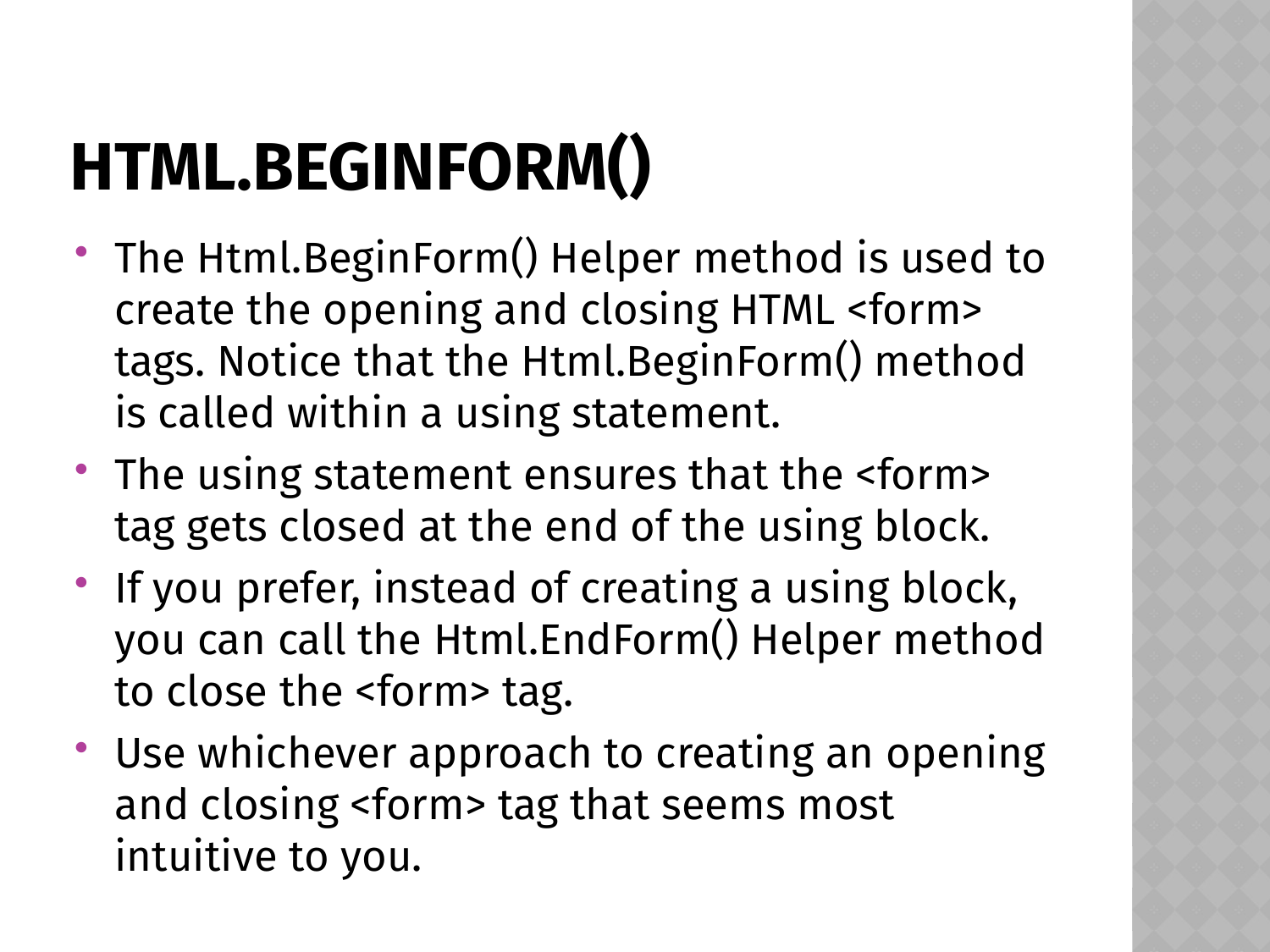

# Html.BeginForm()
The Html.BeginForm() Helper method is used to create the opening and closing HTML <form> tags. Notice that the Html.BeginForm() method is called within a using statement.
The using statement ensures that the <form> tag gets closed at the end of the using block.
If you prefer, instead of creating a using block, you can call the Html.EndForm() Helper method to close the <form> tag.
Use whichever approach to creating an opening and closing <form> tag that seems most intuitive to you.